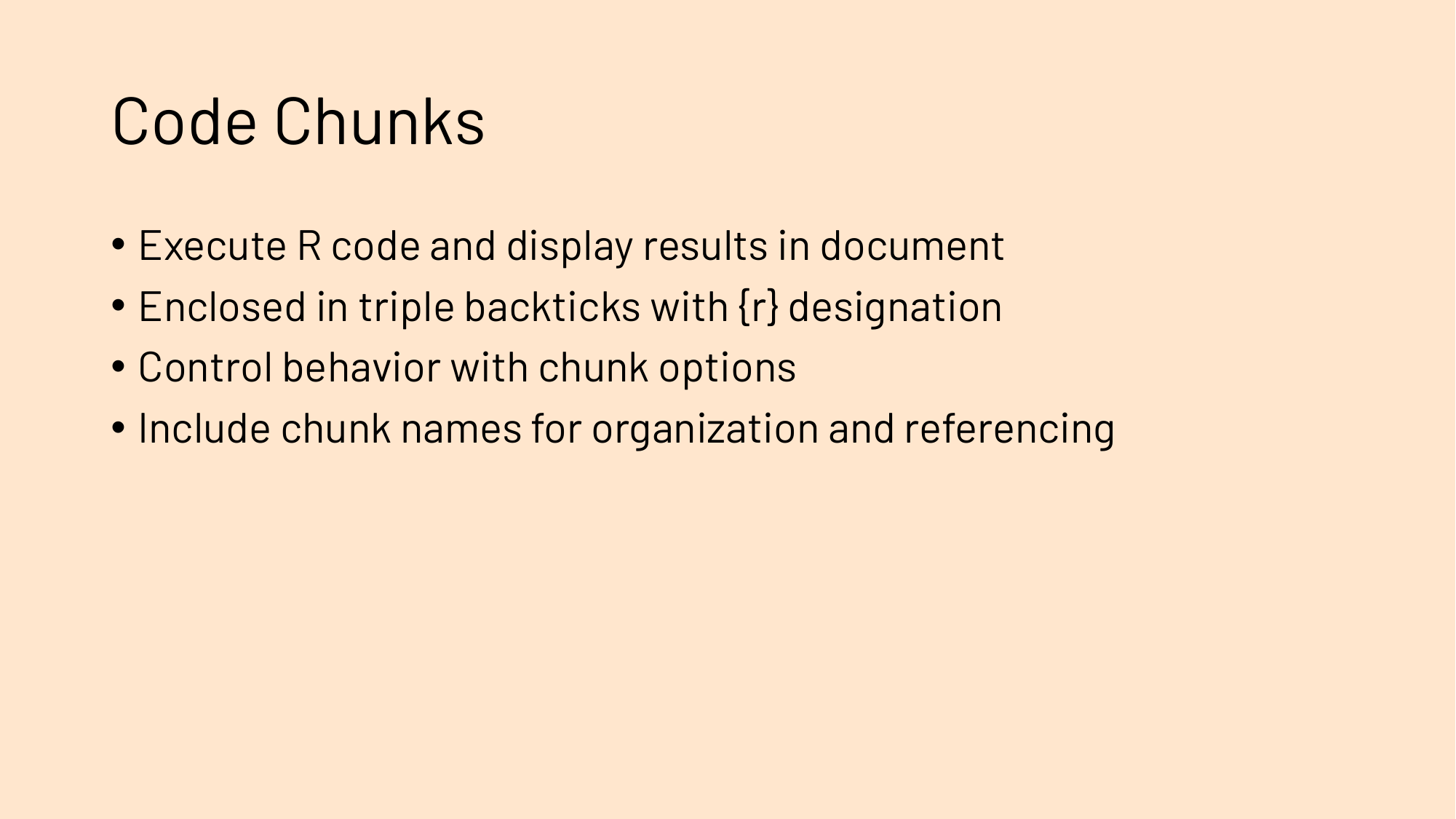

# Code Chunks
Execute R code and display results in document
Enclosed in triple backticks with {r} designation
Control behavior with chunk options
Include chunk names for organization and referencing